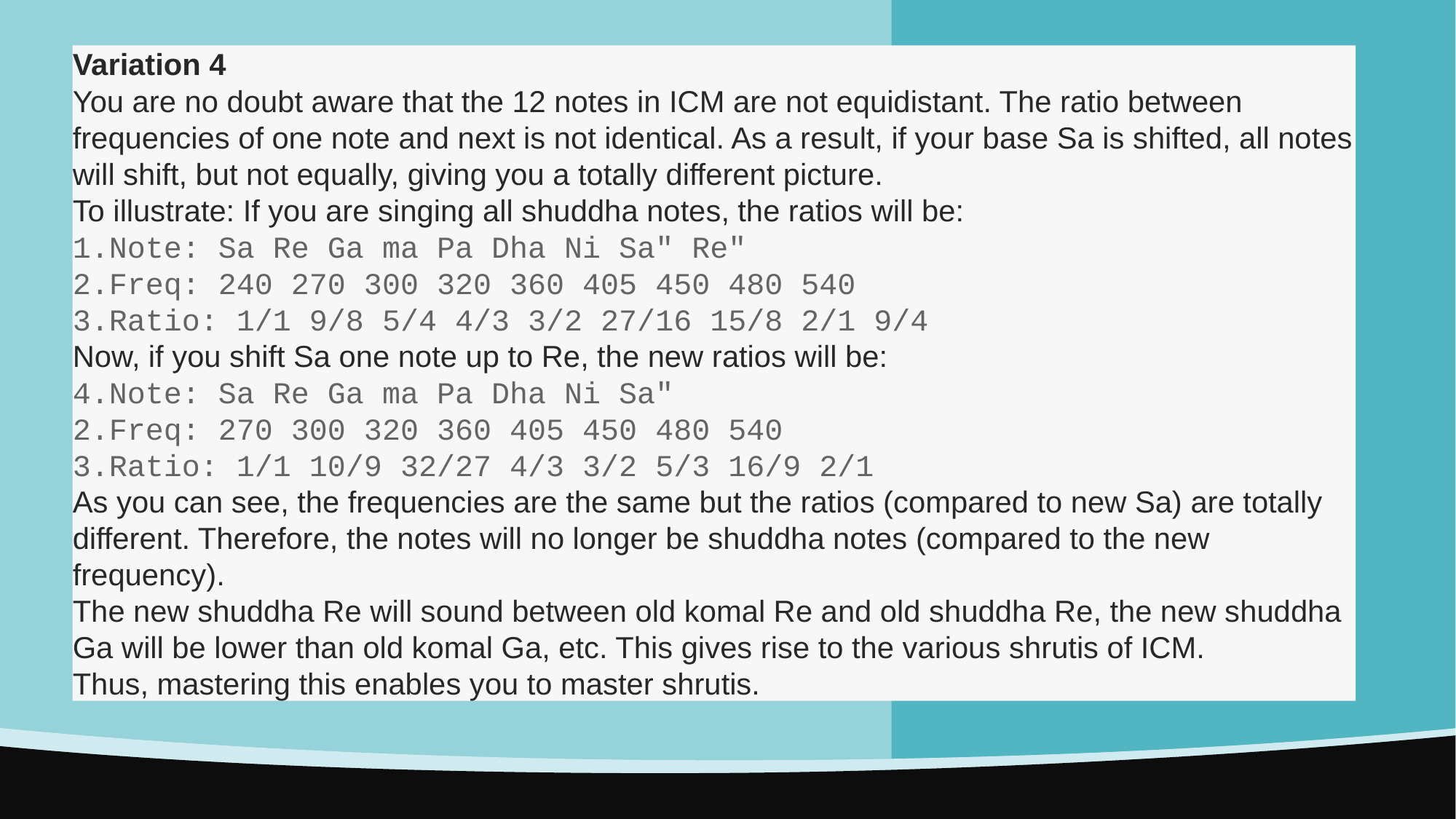

Variation 4
You are no doubt aware that the 12 notes in ICM are not equidistant. The ratio between frequencies of one note and next is not identical. As a result, if your base Sa is shifted, all notes will shift, but not equally, giving you a totally different picture.
To illustrate: If you are singing all shuddha notes, the ratios will be:
Note: Sa Re Ga ma Pa Dha Ni Sa" Re"
Freq: 240 270 300 320 360 405 450 480 540
Ratio: 1/1 9/8 5/4 4/3 3/2 27/16 15/8 2/1 9/4
Now, if you shift Sa one note up to Re, the new ratios will be:
Note: Sa Re Ga ma Pa Dha Ni Sa"
Freq: 270 300 320 360 405 450 480 540
Ratio: 1/1 10/9 32/27 4/3 3/2 5/3 16/9 2/1
As you can see, the frequencies are the same but the ratios (compared to new Sa) are totally different. Therefore, the notes will no longer be shuddha notes (compared to the new frequency).
The new shuddha Re will sound between old komal Re and old shuddha Re, the new shuddha Ga will be lower than old komal Ga, etc. This gives rise to the various shrutis of ICM.
Thus, mastering this enables you to master shrutis.